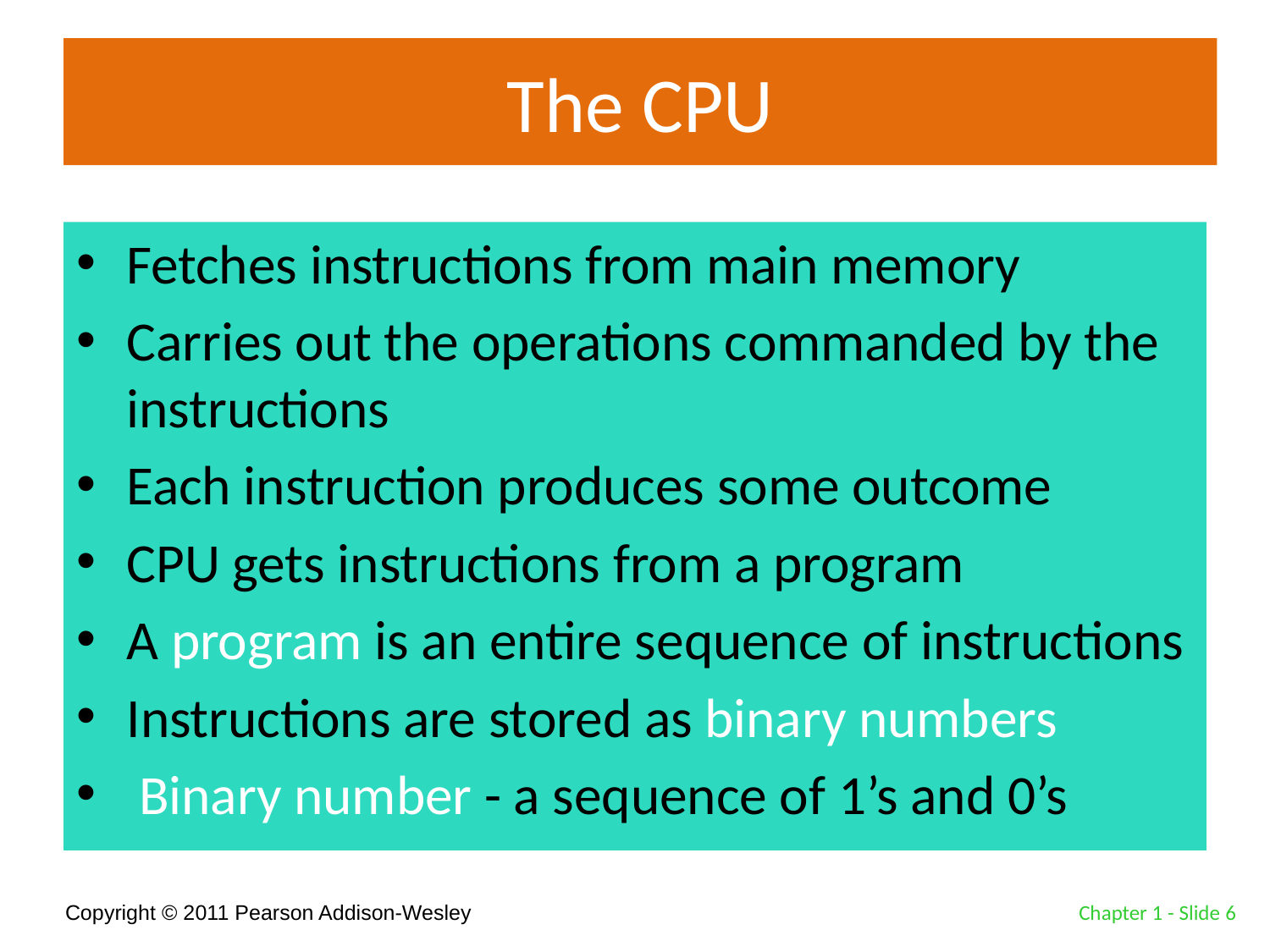

# The CPU
Fetches instructions from main memory
Carries out the operations commanded by the instructions
Each instruction produces some outcome
CPU gets instructions from a program
A program is an entire sequence of instructions
Instructions are stored as binary numbers
 Binary number - a sequence of 1’s and 0’s

Chapter 1 - Slide 6